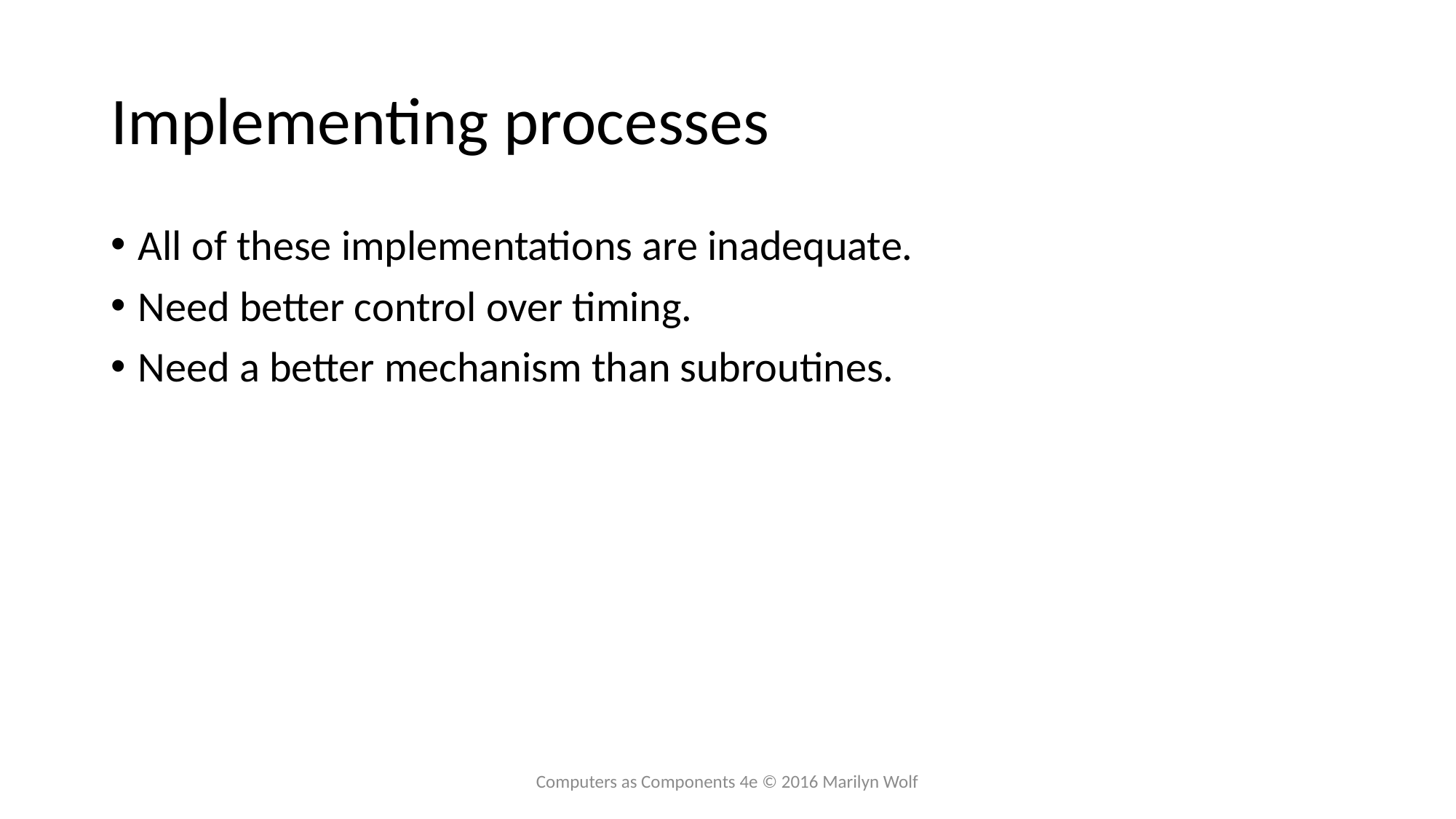

# Implementing processes
All of these implementations are inadequate.
Need better control over timing.
Need a better mechanism than subroutines.
Computers as Components 4e © 2016 Marilyn Wolf